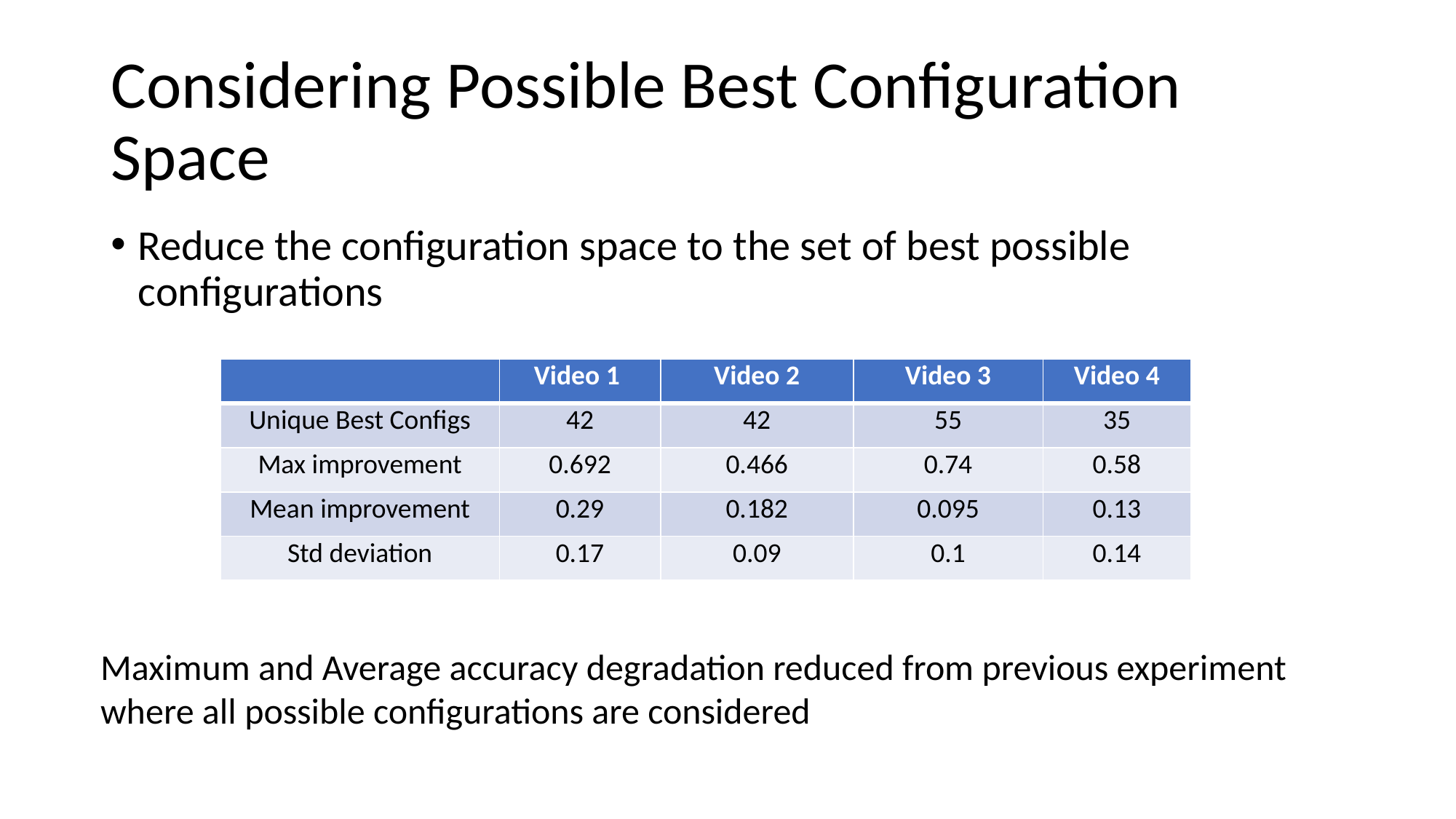

# Considering Possible Best Configuration Space
Reduce the configuration space to the set of best possible configurations
|  | Video 1 | Video 2 | Video 3 | Video 4 |
| --- | --- | --- | --- | --- |
| Unique Best Configs | 42 | 42 | 55 | 35 |
| Max improvement | 0.692 | 0.466 | 0.74 | 0.58 |
| Mean improvement | 0.29 | 0.182 | 0.095 | 0.13 |
| Std deviation | 0.17 | 0.09 | 0.1 | 0.14 |
Maximum and Average accuracy degradation reduced from previous experiment where all possible configurations are considered